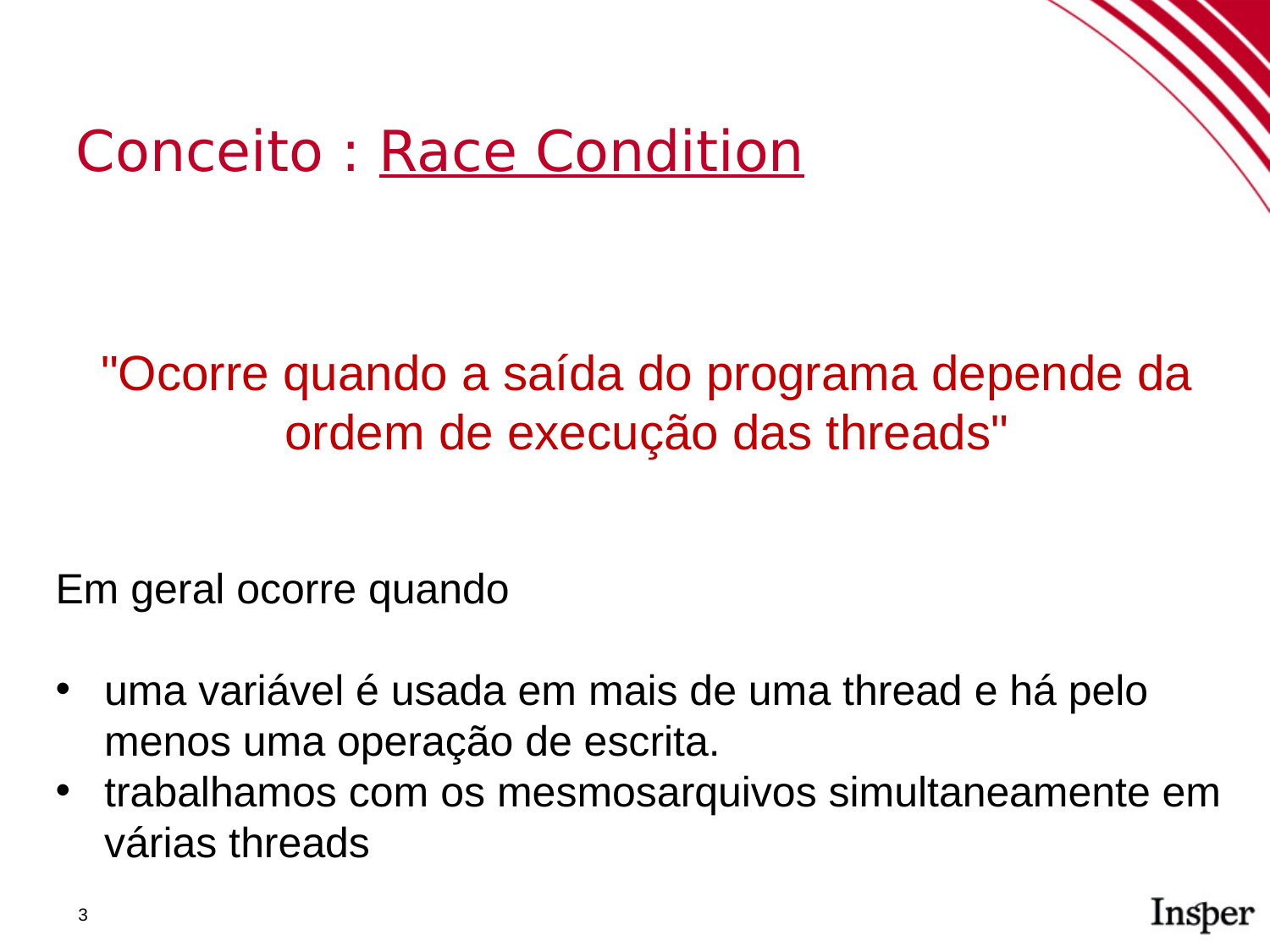

Conceito : Race Condition

"Ocorre quando a saída do programa depende da ordem de execução das threads"

Em geral ocorre quando

uma variável é usada em mais de uma thread e há pelo menos uma operação de escrita.
trabalhamos com os mesmosarquivos simultaneamente em várias threads
3